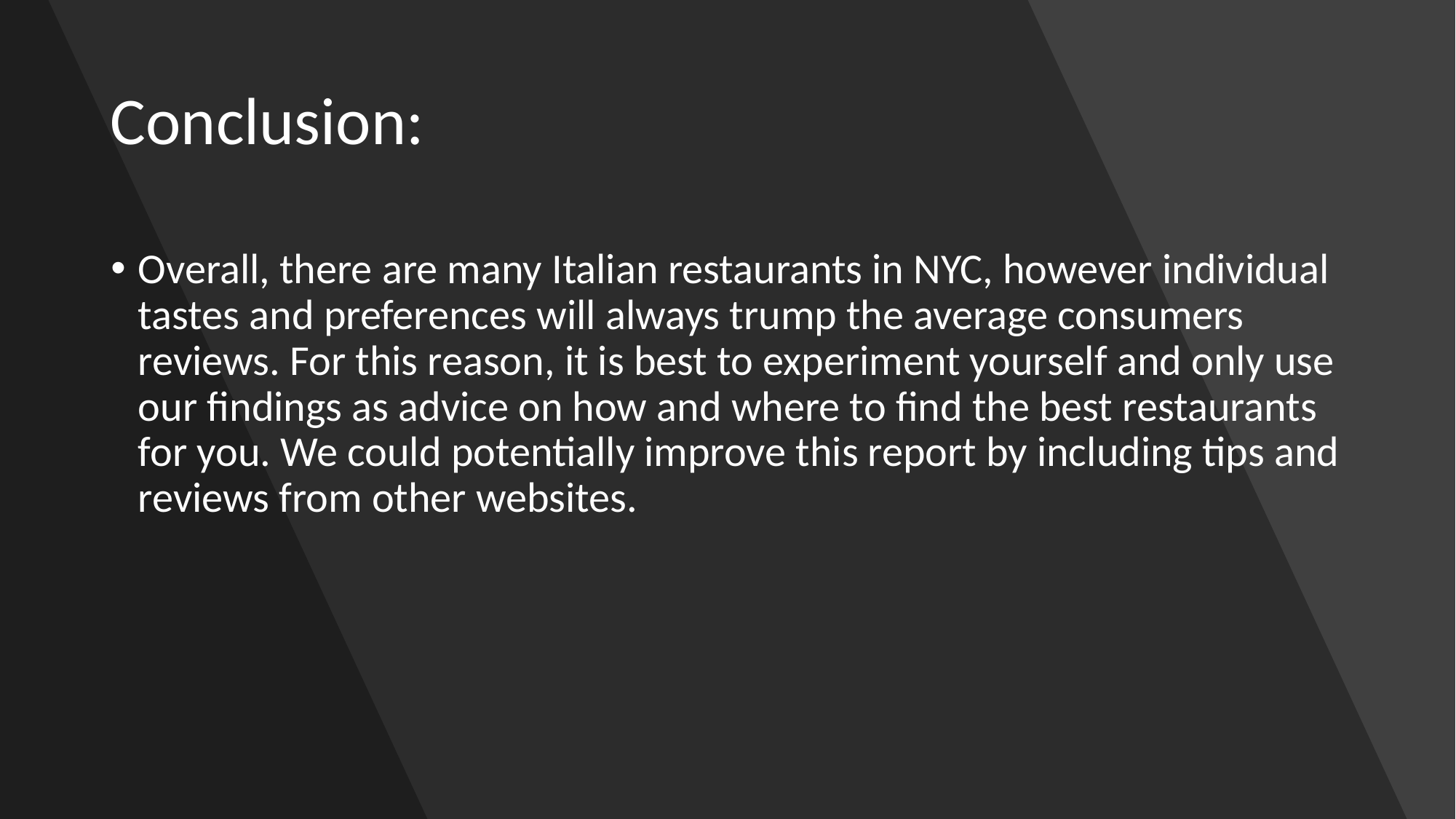

# Conclusion:
Overall, there are many Italian restaurants in NYC, however individual tastes and preferences will always trump the average consumers reviews. For this reason, it is best to experiment yourself and only use our findings as advice on how and where to find the best restaurants for you. We could potentially improve this report by including tips and reviews from other websites.